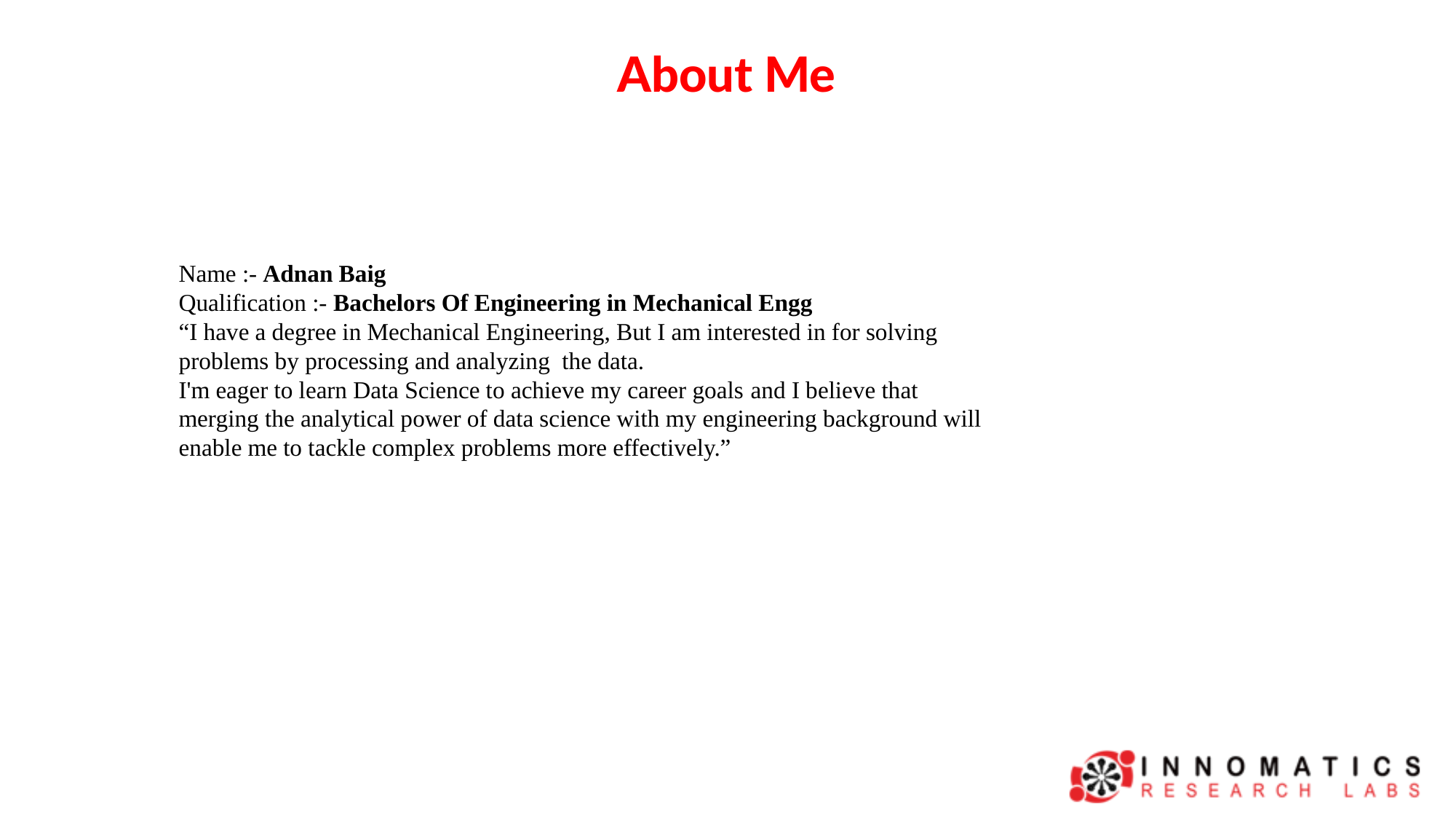

About Me
Name :- Adnan Baig
Qualification :- Bachelors Of Engineering in Mechanical Engg
“I have a degree in Mechanical Engineering, But I am interested in for solving problems by processing and analyzing  the data.
I'm eager to learn Data Science to achieve my career goals and I believe that merging the analytical power of data science with my engineering background will enable me to tackle complex problems more effectively.”